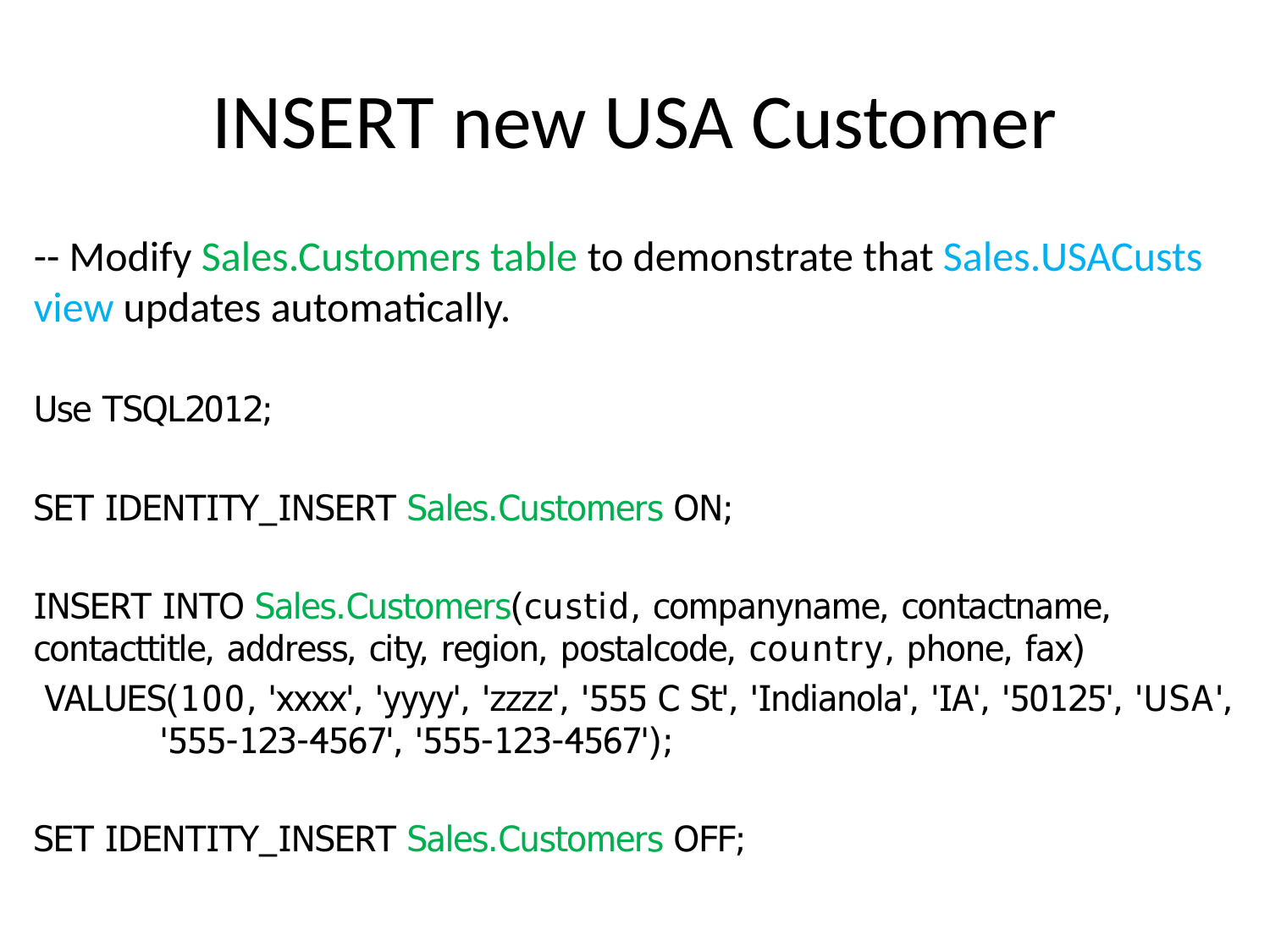

# INSERT new USA Customer
-- Modify Sales.Customers table to demonstrate that Sales.USACusts view updates automatically.

Use TSQL2012;

SET IDENTITY_INSERT Sales.Customers ON;

INSERT INTO Sales.Customers(custid, companyname, contactname, 	contacttitle, address, city, region, postalcode, country, phone, fax)
 VALUES(100, 'xxxx', 'yyyy', 'zzzz', '555 C St', 'Indianola', 'IA', '50125', 'USA', 	'555-123-4567', '555-123-4567');

SET IDENTITY_INSERT Sales.Customers OFF;